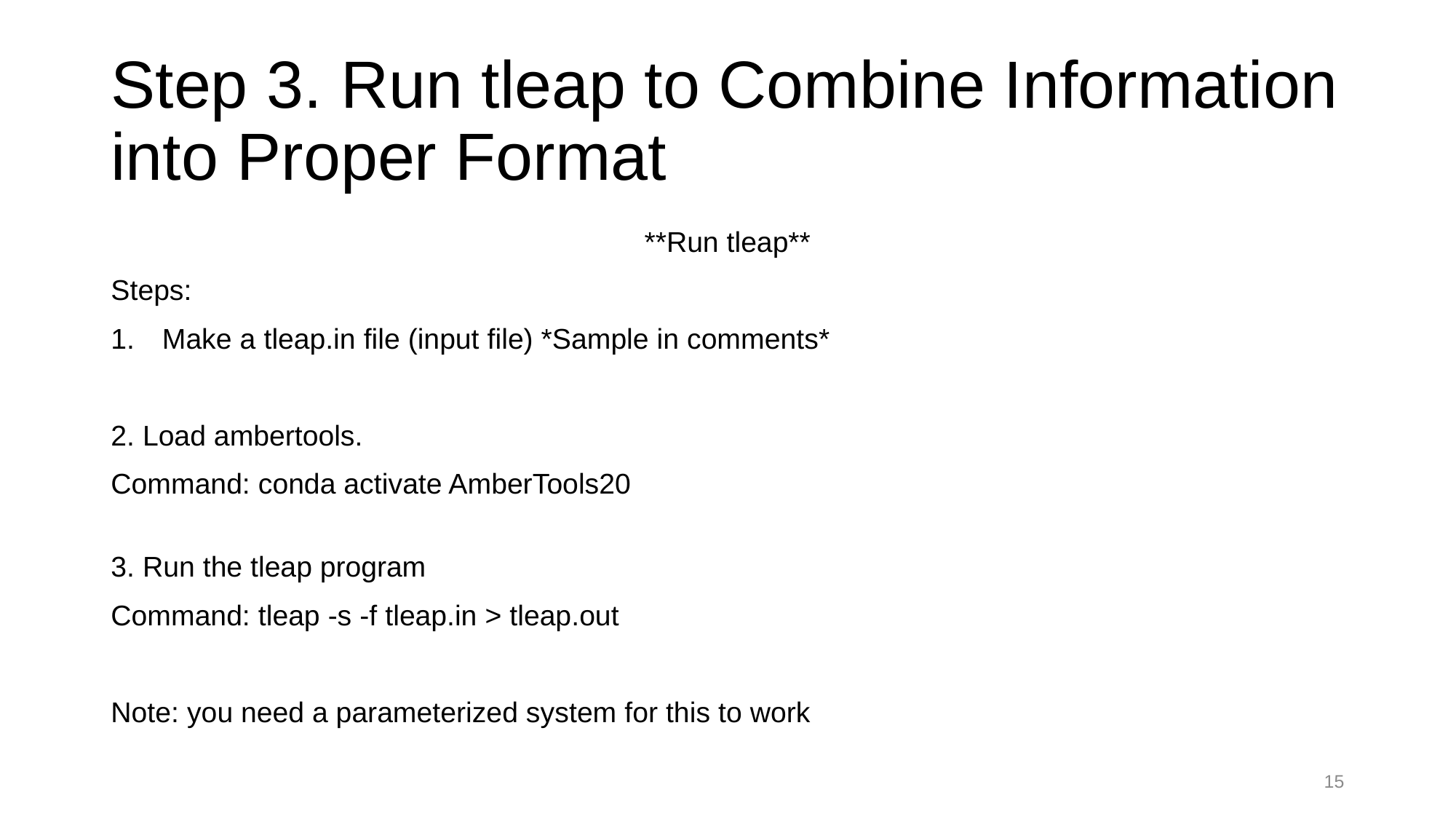

# Step 3. Run tleap to Combine Information into Proper Format
**Run tleap**
Steps:
Make a tleap.in file (input file) *Sample in comments*

2. Load ambertools.
Command: conda activate AmberTools20
3. Run the tleap program
Command: tleap -s -f tleap.in > tleap.out

Note: you need a parameterized system for this to work

15